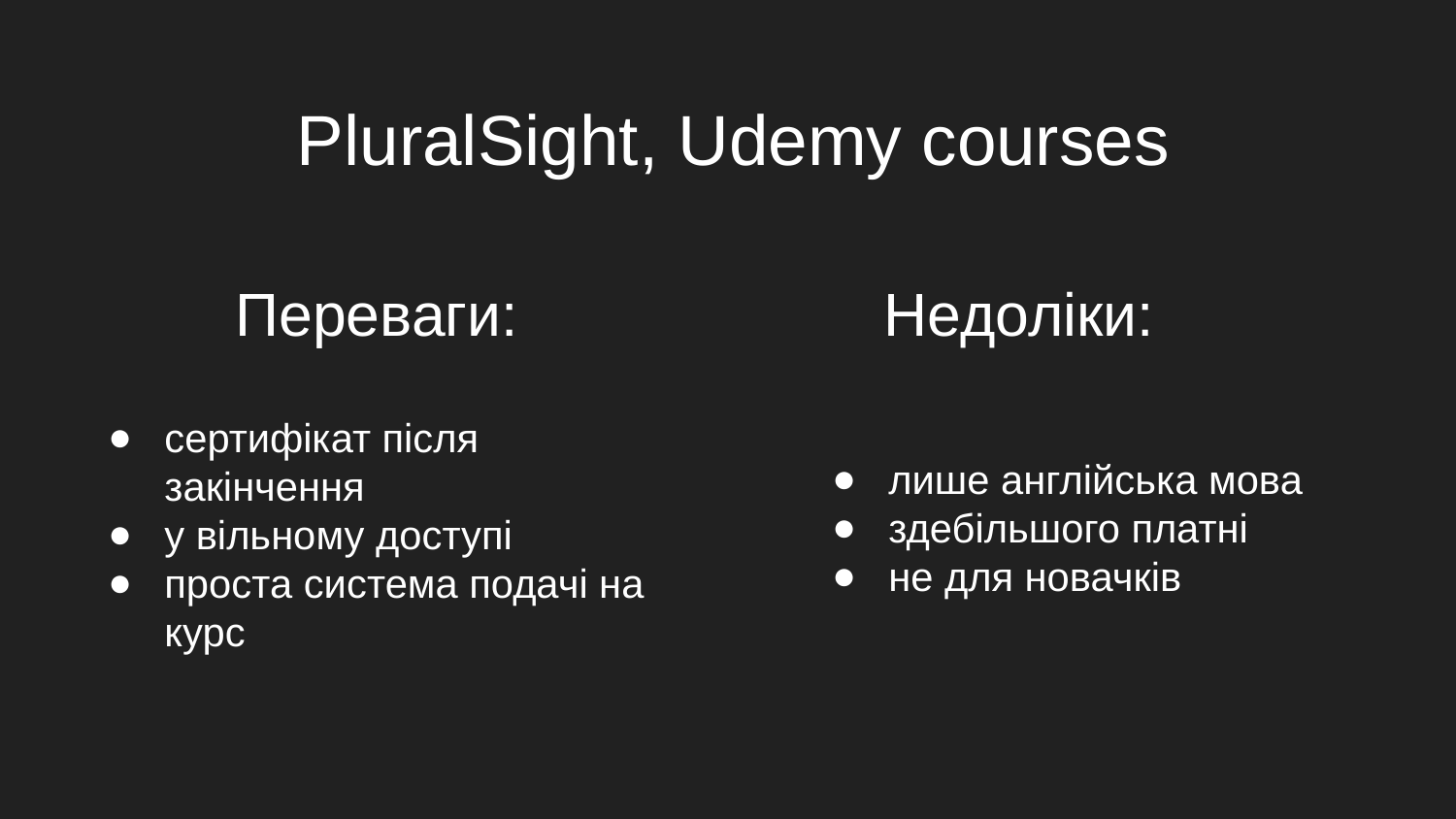

PluralSight, Udemy courses
# Переваги:
Недоліки:
сертифікат після закінчення
у вільному доступі
проста система подачі на курс
лише англійська мова
здебільшого платні
не для новачків